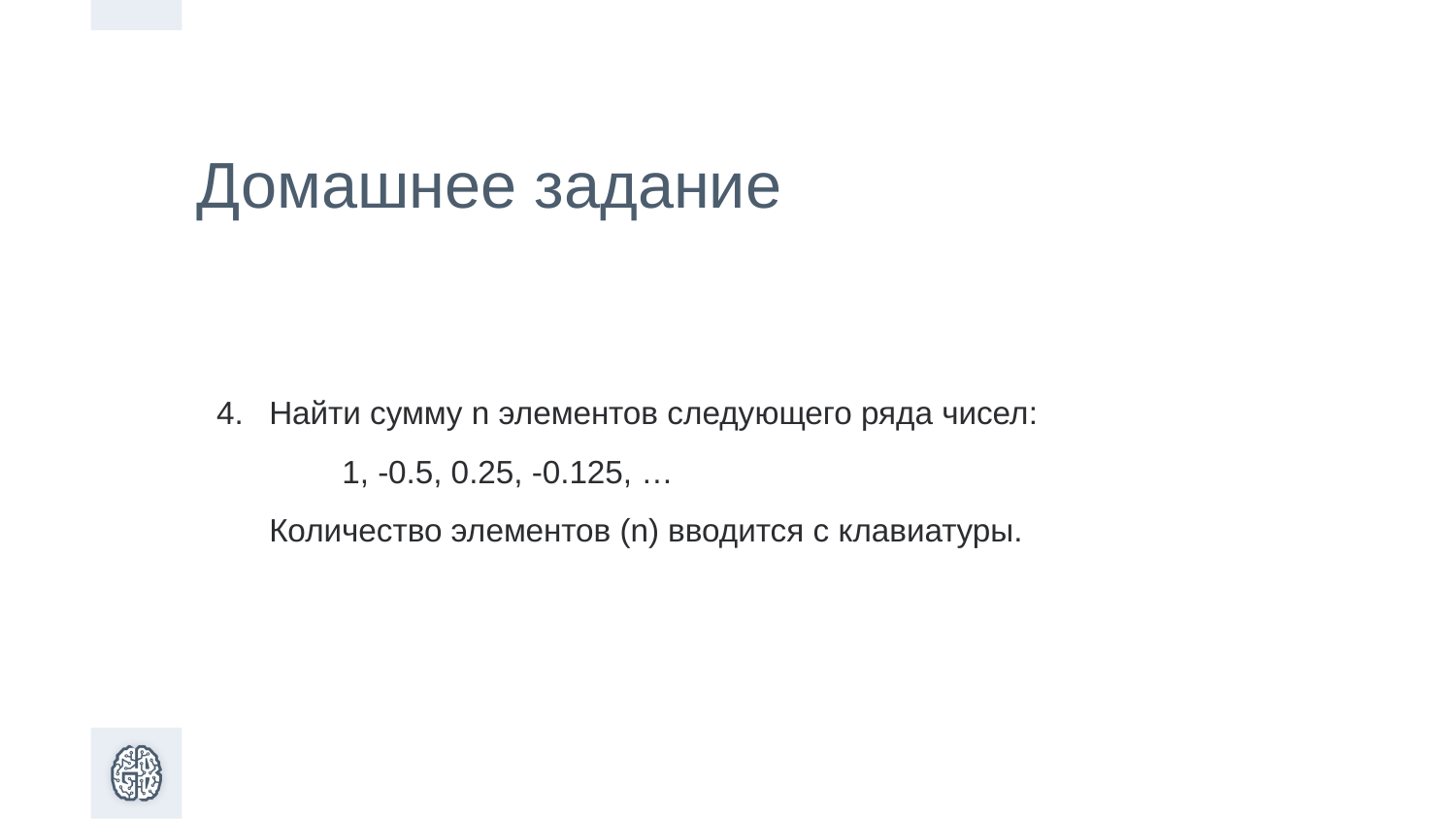

Домашнее задание
Найти сумму n элементов следующего ряда чисел:
 	1, -0.5, 0.25, -0.125, …
Количество элементов (n) вводится с клавиатуры.